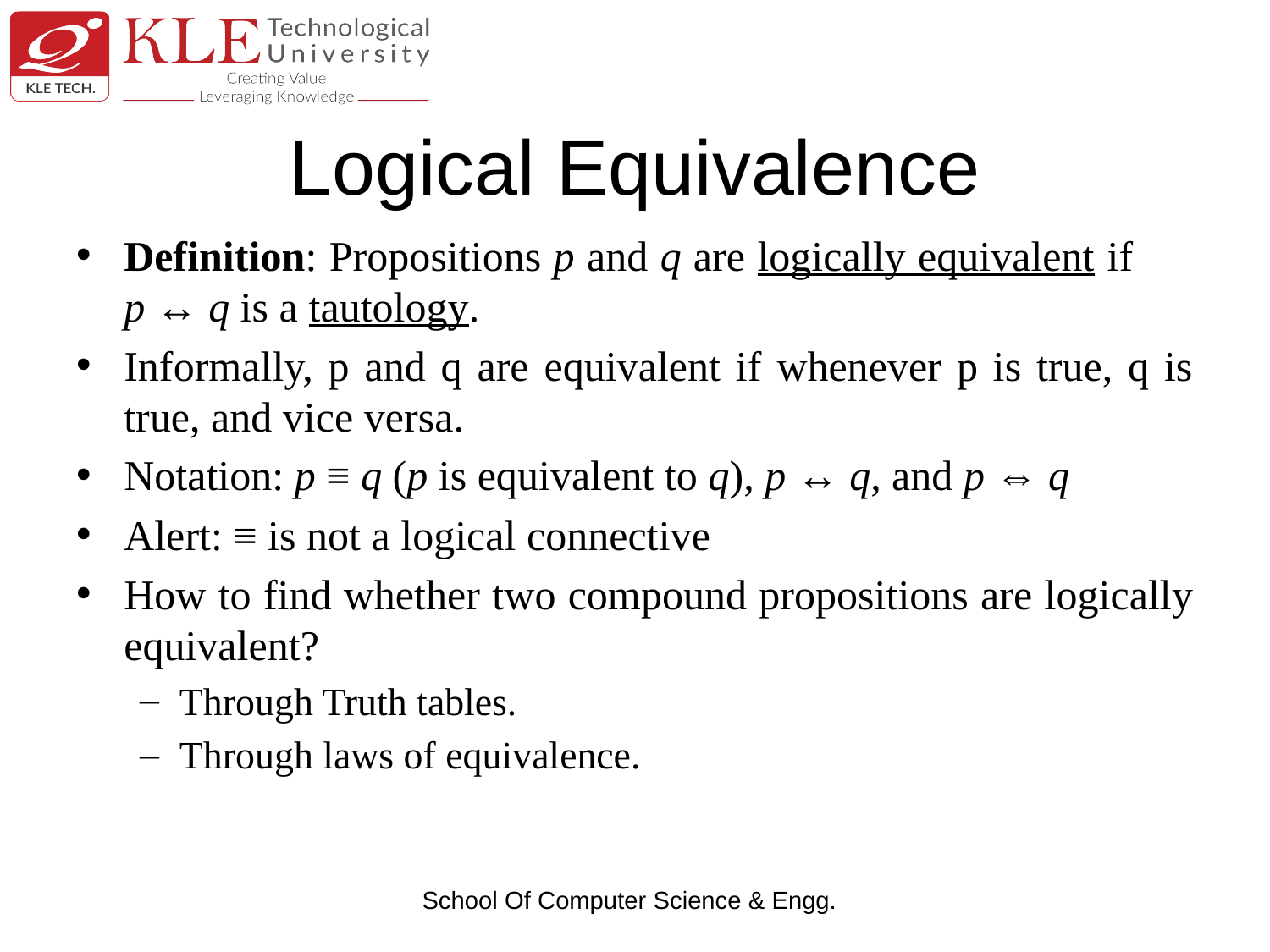

# Logical Equivalence
Definition: Propositions p and q are logically equivalent if      p ↔ q is a tautology.
Informally, p and q are equivalent if whenever p is true, q is true, and vice versa.
Notation: p ≡ q (p is equivalent to q), p ↔ q, and p ⇔ q
Alert: ≡ is not a logical connective
How to find whether two compound propositions are logically equivalent?
Through Truth tables.
Through laws of equivalence.